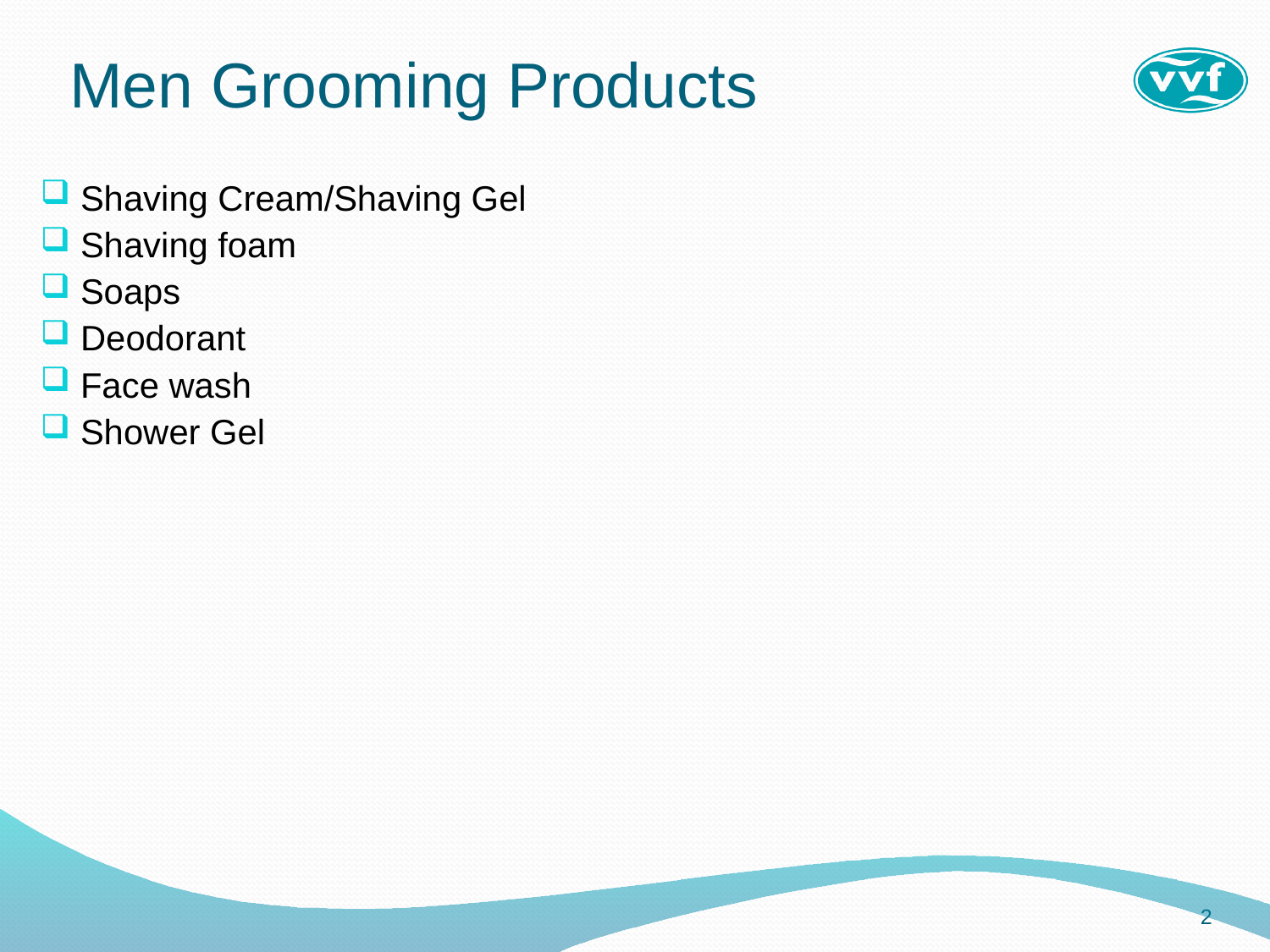

# Men Grooming Products
Shaving Cream/Shaving Gel
Shaving foam
Soaps
Deodorant
Face wash
Shower Gel

2